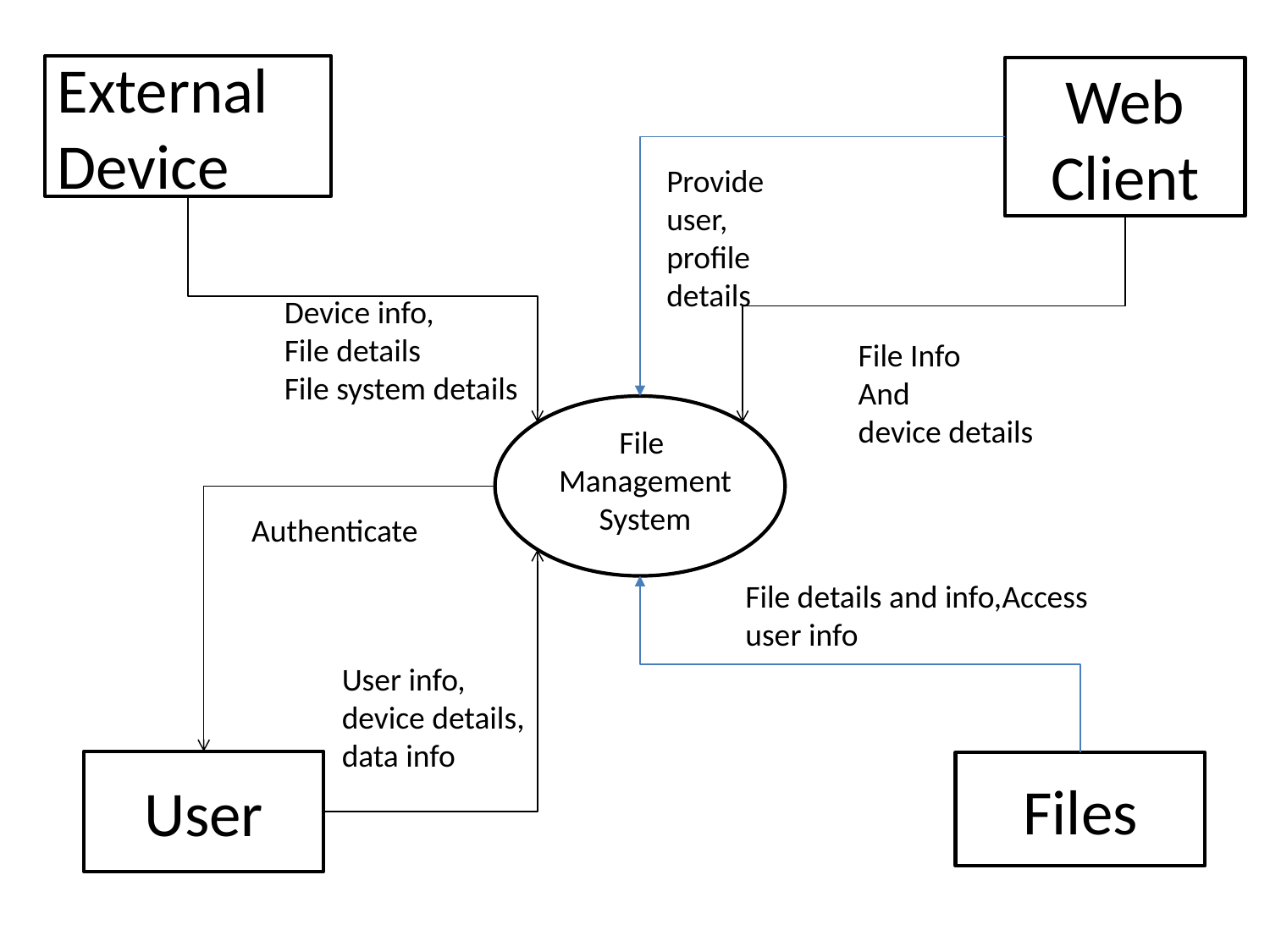

External Device
Web Client
Provide
user,
profile
details
Device info,
File details
File system details
File Info
And
device details

File
Management
System
Authenticate
File details and info,Access
user info
User info,
device details,
data info
User
Files